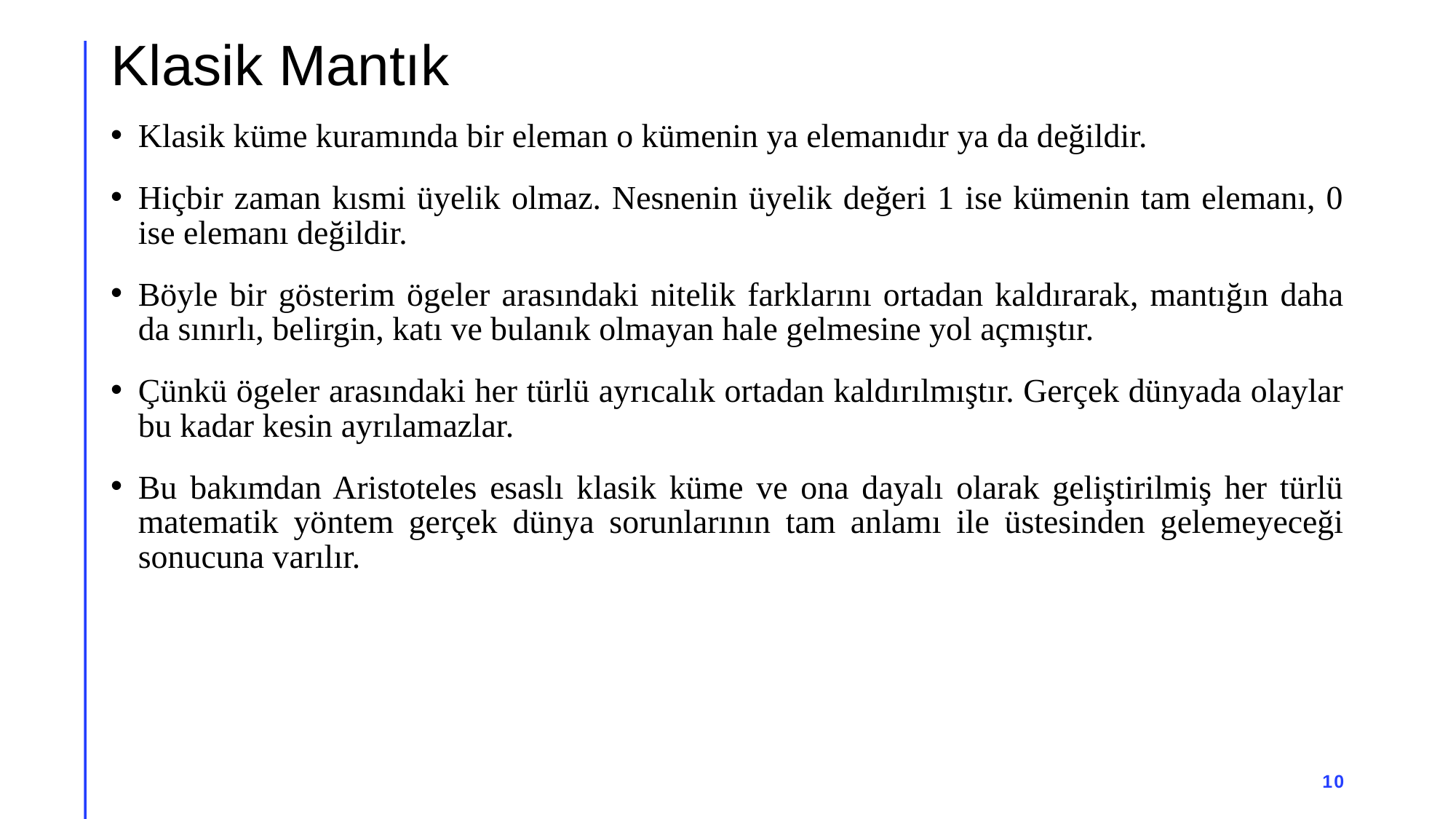

# Klasik Mantık
Klasik küme kuramında bir eleman o kümenin ya elemanıdır ya da değildir.
Hiçbir zaman kısmi üyelik olmaz. Nesnenin üyelik değeri 1 ise kümenin tam elemanı, 0 ise elemanı değildir.
Böyle bir gösterim ögeler arasındaki nitelik farklarını ortadan kaldırarak, mantığın daha da sınırlı, belirgin, katı ve bulanık olmayan hale gelmesine yol açmıştır.
Çünkü ögeler arasındaki her türlü ayrıcalık ortadan kaldırılmıştır. Gerçek dünyada olaylar bu kadar kesin ayrılamazlar.
Bu bakımdan Aristoteles esaslı klasik küme ve ona dayalı olarak geliştirilmiş her türlü matematik yöntem gerçek dünya sorunlarının tam anlamı ile üstesinden gelemeyeceği sonucuna varılır.
10